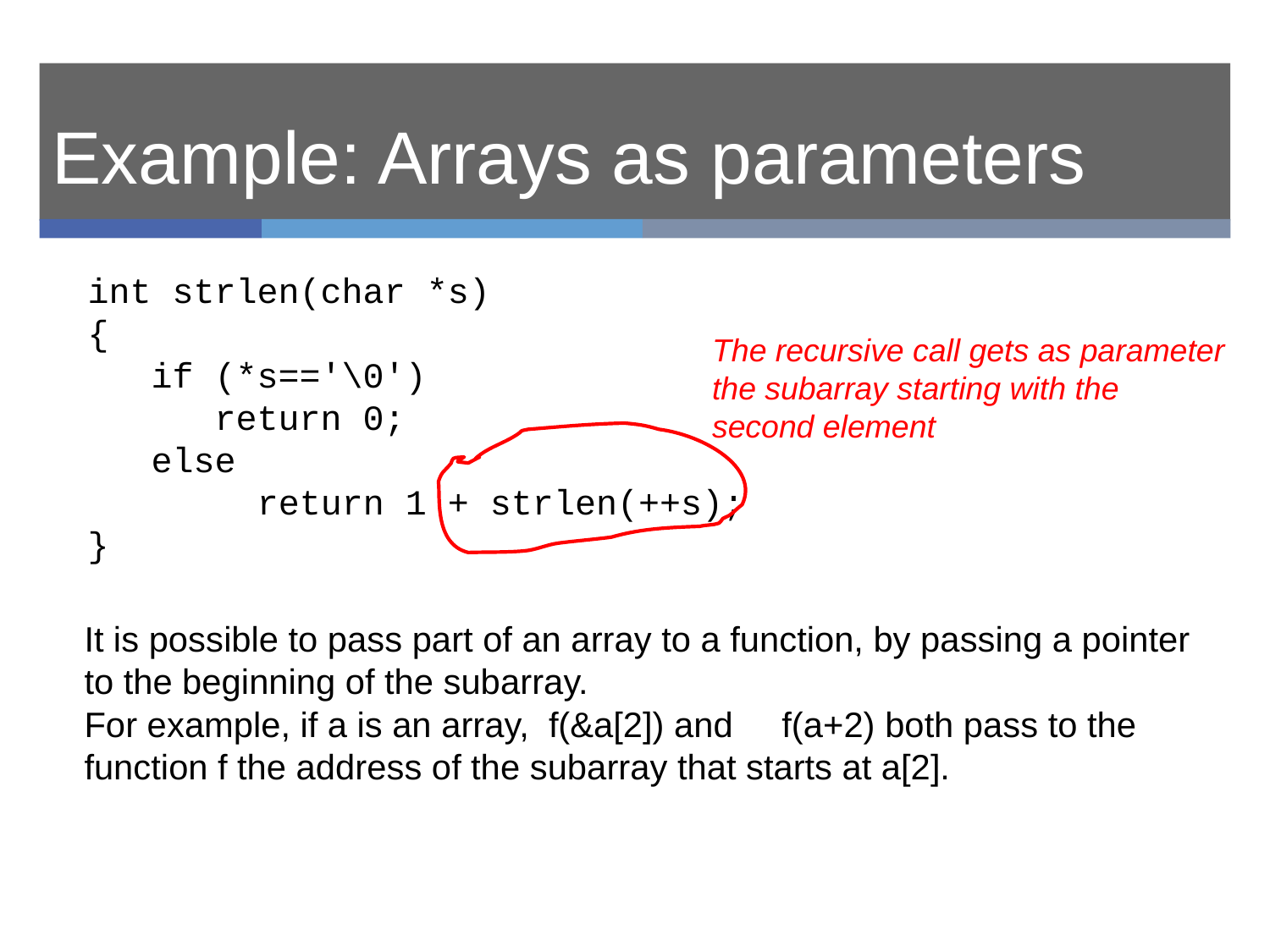

# Example: Arrays as parameters
int strlen(char *s)
{
if (*s=='\0')
   return 0;
else
     return 1 + strlen(++s);
}

The recursive call gets as parameter
the subarray starting with the
second element

It is possible to pass part of an array to a function, by passing a pointer to the beginning of the subarray.
For example, if a is an array,  f(&a[2]) and     f(a+2) both pass to the function f the address of the subarray that starts at a[2].